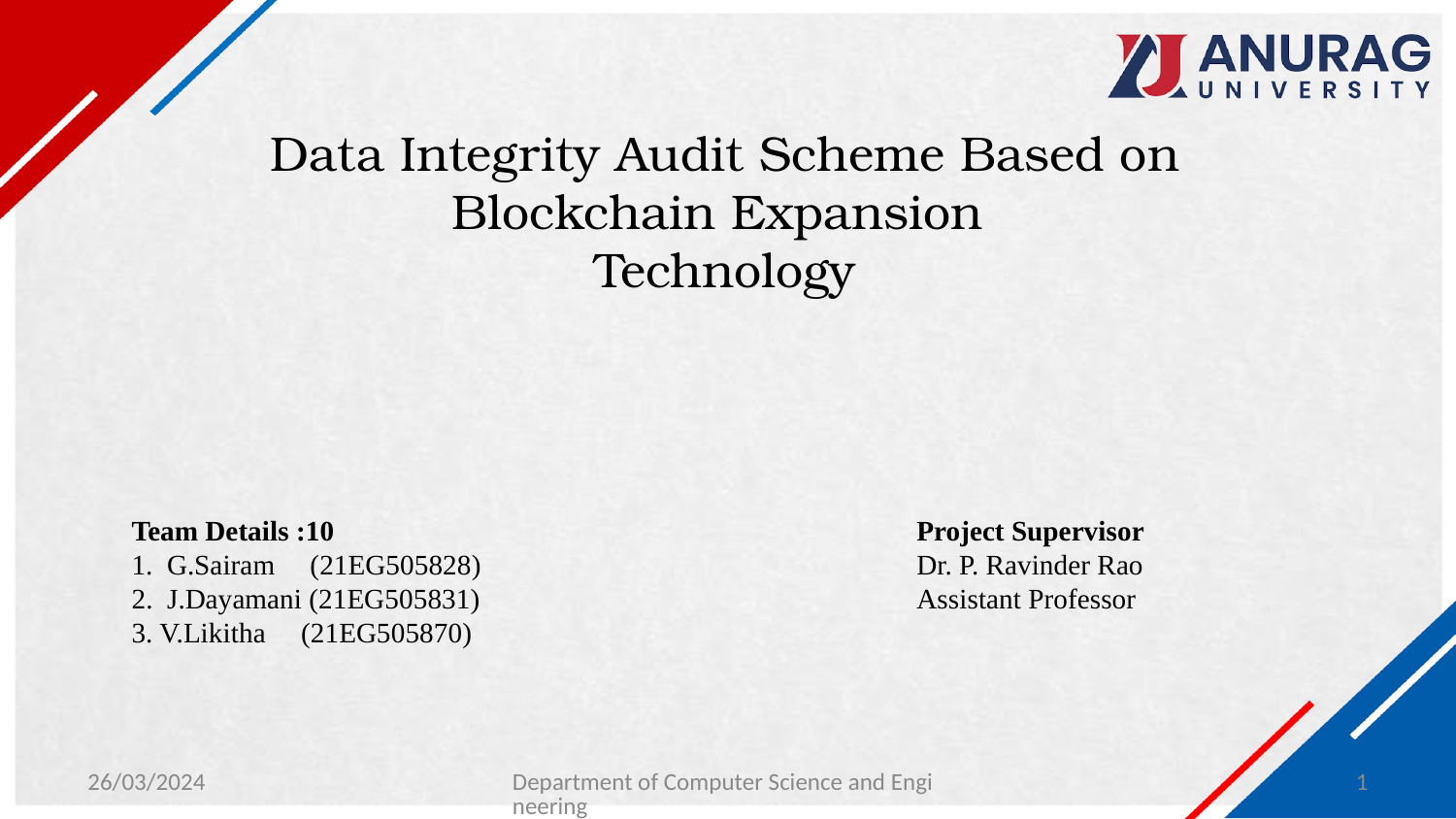

# Data Integrity Audit Scheme Based on Blockchain Expansion Technology

Project Supervisor
Dr. P. Ravinder Rao
Assistant Professor

Team Details :10
1.  G.Sairam     (21EG505828)
2.  J.Dayamani (21EG505831)
3. V.Likitha     (21EG505870)

26/03/2024
Department of Computer Science and Engineering
1